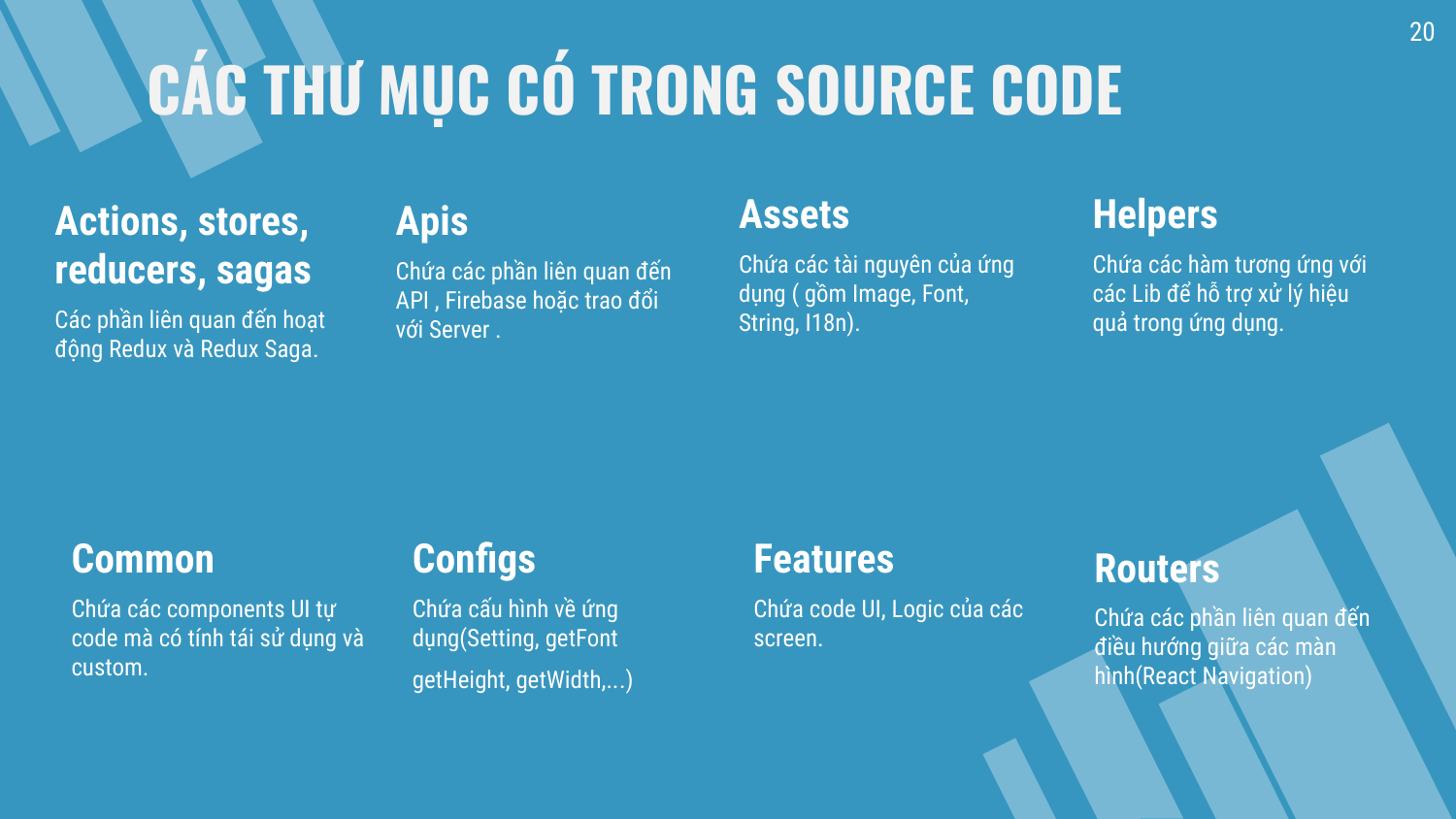

20
CÁC THƯ MỤC CÓ TRONG SOURCE CODE
Assets
Chứa các tài nguyên của ứng dụng ( gồm Image, Font, String, I18n).

Helpers
Chứa các hàm tương ứng với các Lib để hỗ trợ xử lý hiệu quả trong ứng dụng.
Actions, stores, reducers, sagas
Các phần liên quan đến hoạt động Redux và Redux Saga.
Apis
Chứa các phần liên quan đến API , Firebase hoặc trao đổi với Server .
Common
Chứa các components UI tự code mà có tính tái sử dụng và custom.
Configs
Chứa cấu hình về ứng dụng(Setting, getFont
getHeight, getWidth,...)
Features
Chứa code UI, Logic của các screen.
Routers
Chứa các phần liên quan đến điều hướng giữa các màn hình(React Navigation)